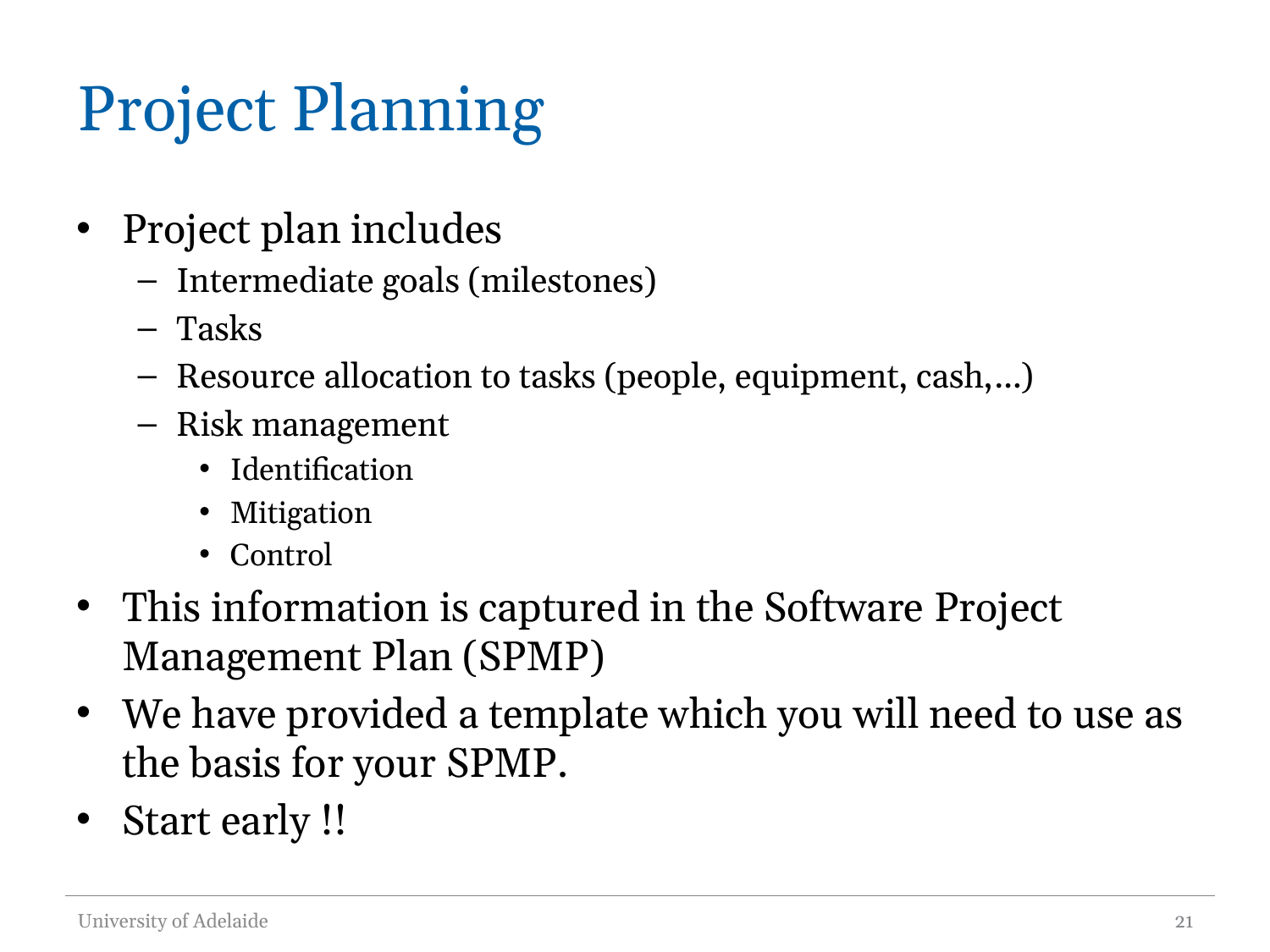

# Project Planning
Project plan includes
Intermediate goals (milestones)
Tasks
Resource allocation to tasks (people, equipment, cash,…)
Risk management
Identification
Mitigation
Control
This information is captured in the Software Project Management Plan (SPMP)
We have provided a template which you will need to use as the basis for your SPMP.
Start early !!

University of Adelaide
21